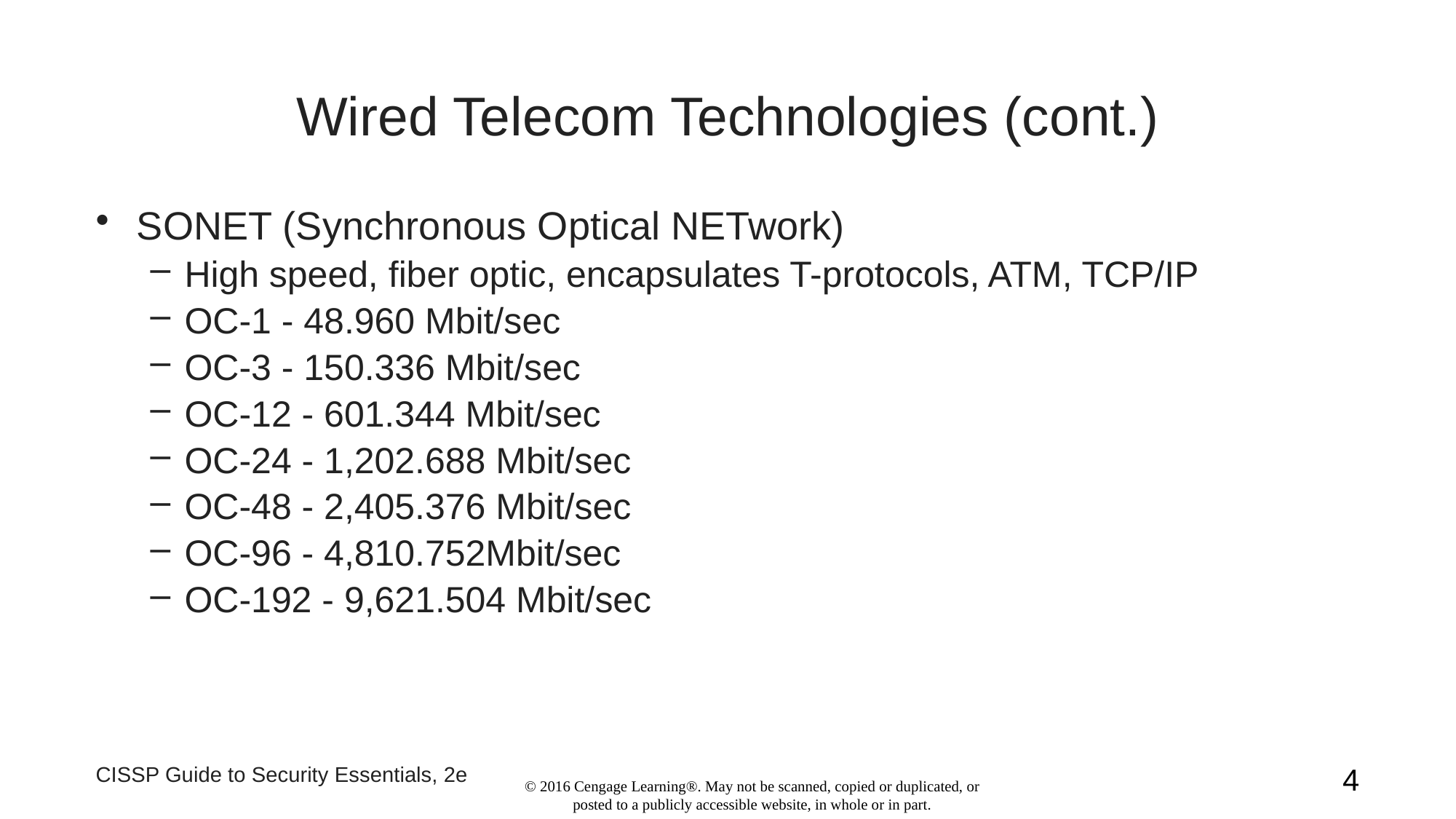

# Wired Telecom Technologies (cont.)
SONET (Synchronous Optical NETwork)
High speed, fiber optic, encapsulates T-protocols, ATM, TCP/IP
OC-1 - 48.960 Mbit/sec
OC-3 - 150.336 Mbit/sec
OC-12 - 601.344 Mbit/sec
OC-24 - 1,202.688 Mbit/sec
OC-48 - 2,405.376 Mbit/sec
OC-96 - 4,810.752Mbit/sec
OC-192 - 9,621.504 Mbit/sec
CISSP Guide to Security Essentials, 2e
4
© 2016 Cengage Learning®. May not be scanned, copied or duplicated, or posted to a publicly accessible website, in whole or in part.